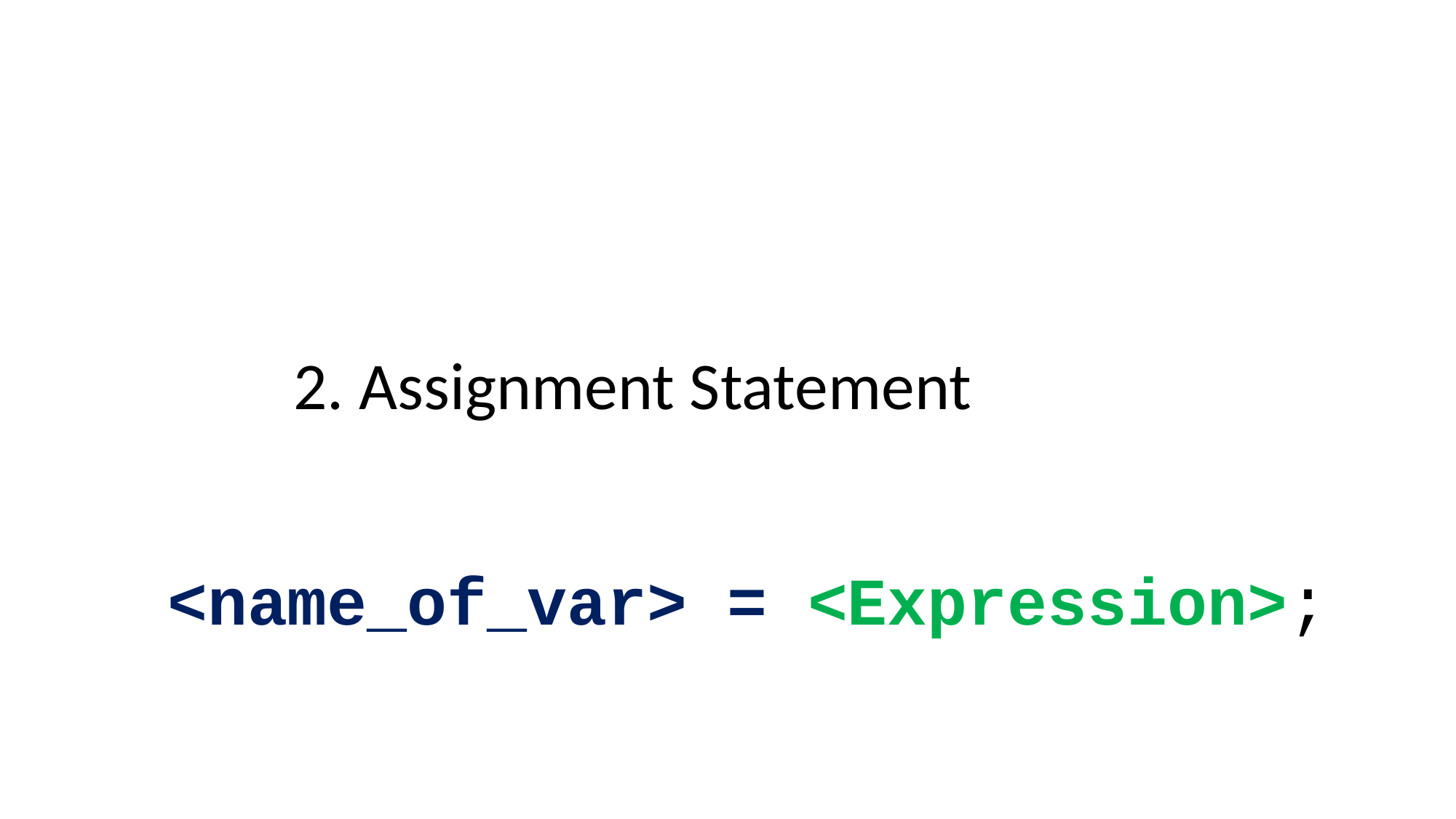

# 2. Assignment Statement
<name_of_var> = <Expression>;